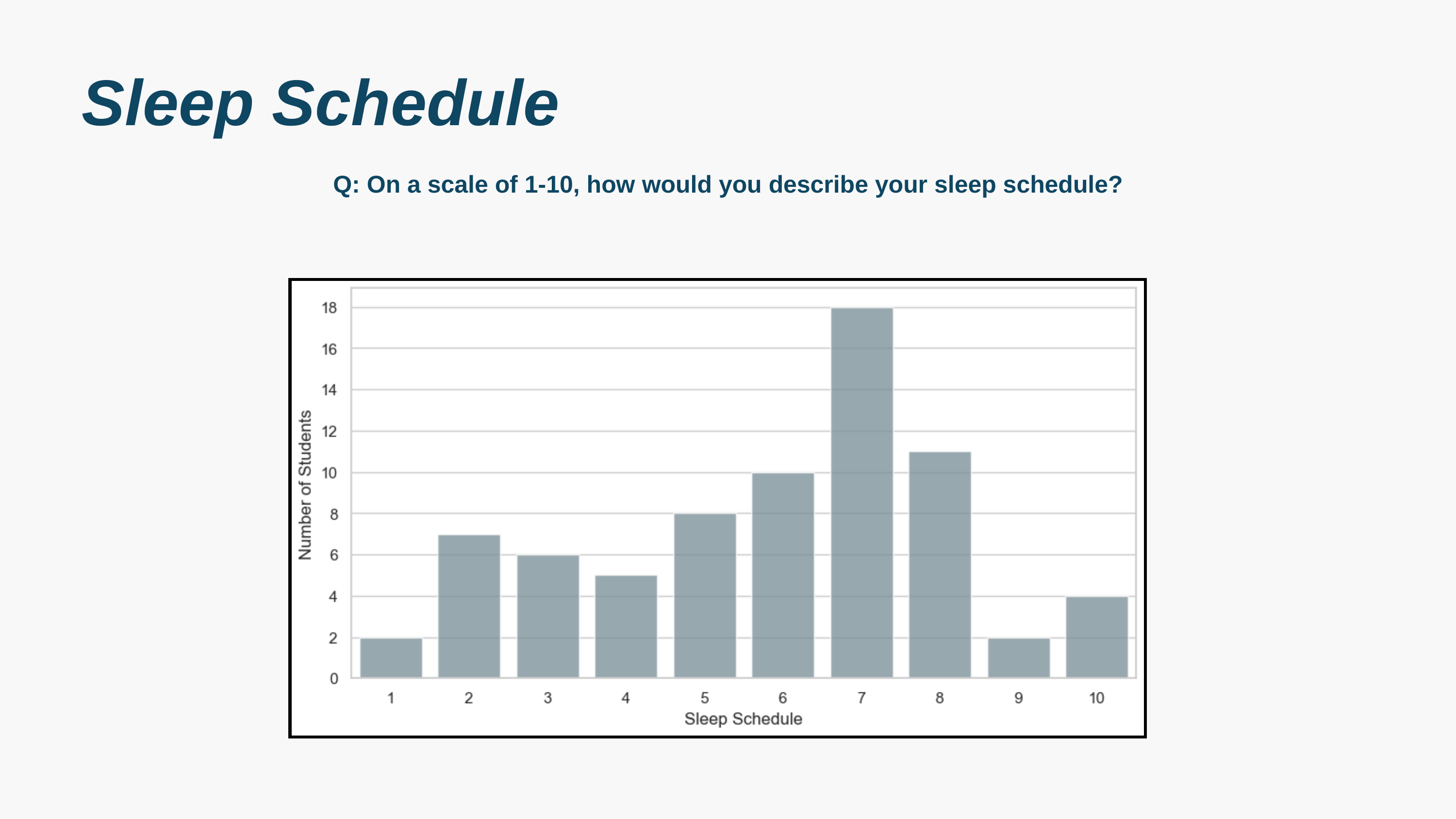

Sleep Schedule
Q: On a scale of 1-10, how would you describe your sleep schedule?